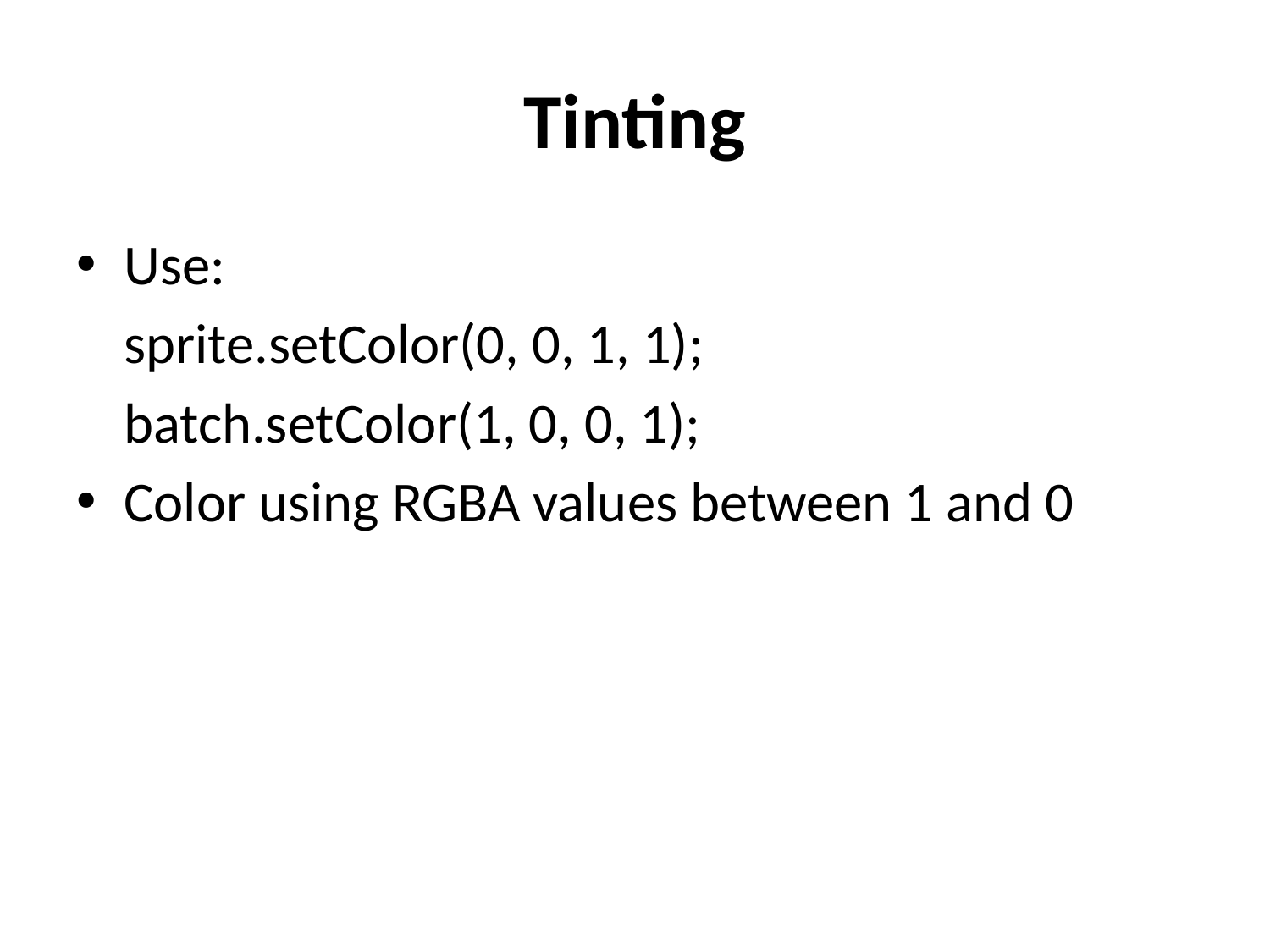

# Tinting
Use:
	sprite.setColor(0, 0, 1, 1);
	batch.setColor(1, 0, 0, 1);
Color using RGBA values between 1 and 0